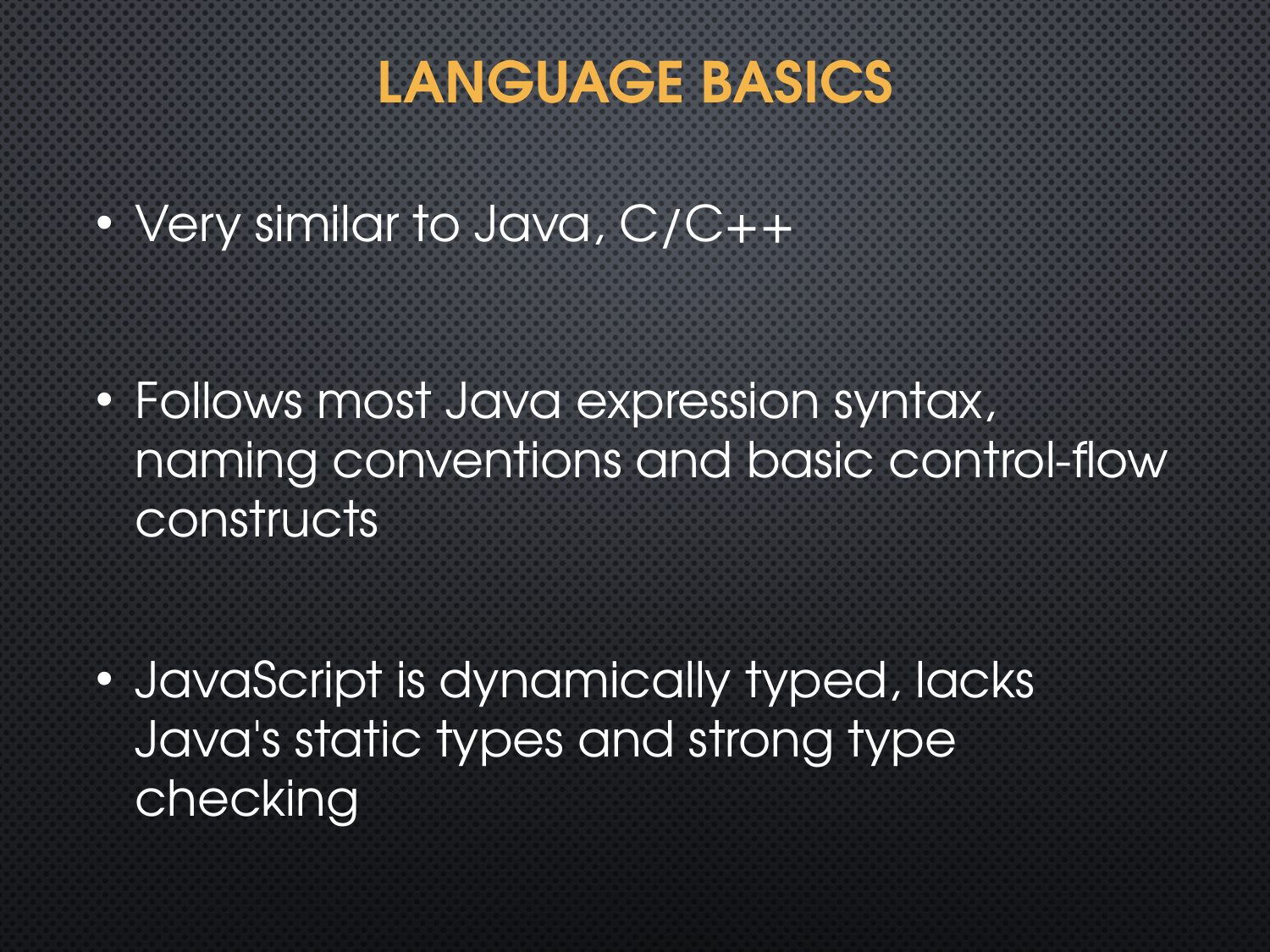

# Language Basics
Very similar to Java, C/C++
Follows most Java expression syntax, naming conventions and basic control-flow constructs
JavaScript is dynamically typed, lacks Java's static types and strong type checking